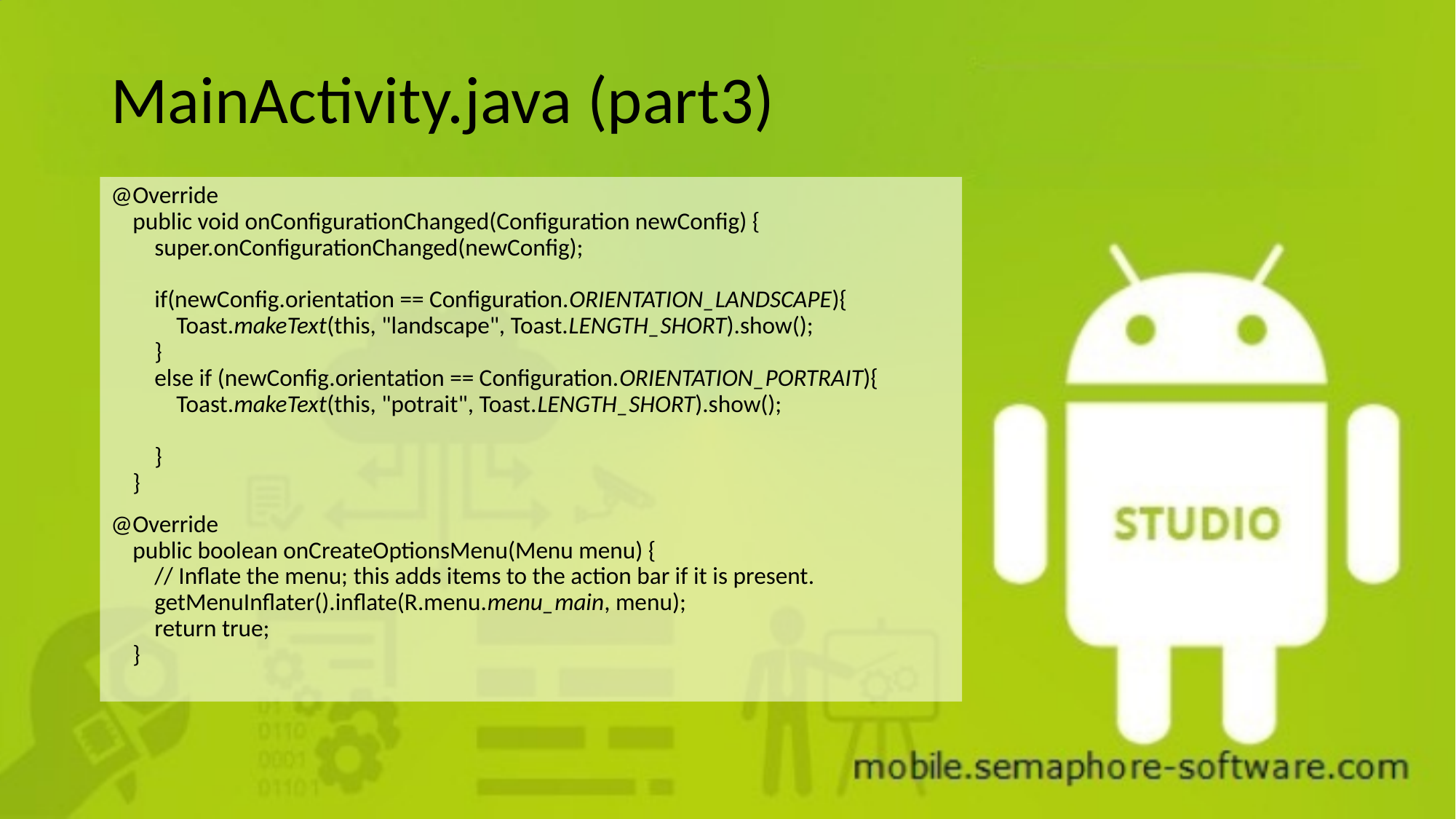

# MainActivity.java (part3)
@Override
    public void onConfigurationChanged(Configuration newConfig) {
        super.onConfigurationChanged(newConfig);
        if(newConfig.orientation == Configuration.ORIENTATION_LANDSCAPE){
            Toast.makeText(this, "landscape", Toast.LENGTH_SHORT).show();
        }
        else if (newConfig.orientation == Configuration.ORIENTATION_PORTRAIT){
            Toast.makeText(this, "potrait", Toast.LENGTH_SHORT).show();
        }
    }
@Override
    public boolean onCreateOptionsMenu(Menu menu) {
        // Inflate the menu; this adds items to the action bar if it is present.
        getMenuInflater().inflate(R.menu.menu_main, menu);
        return true;
    }